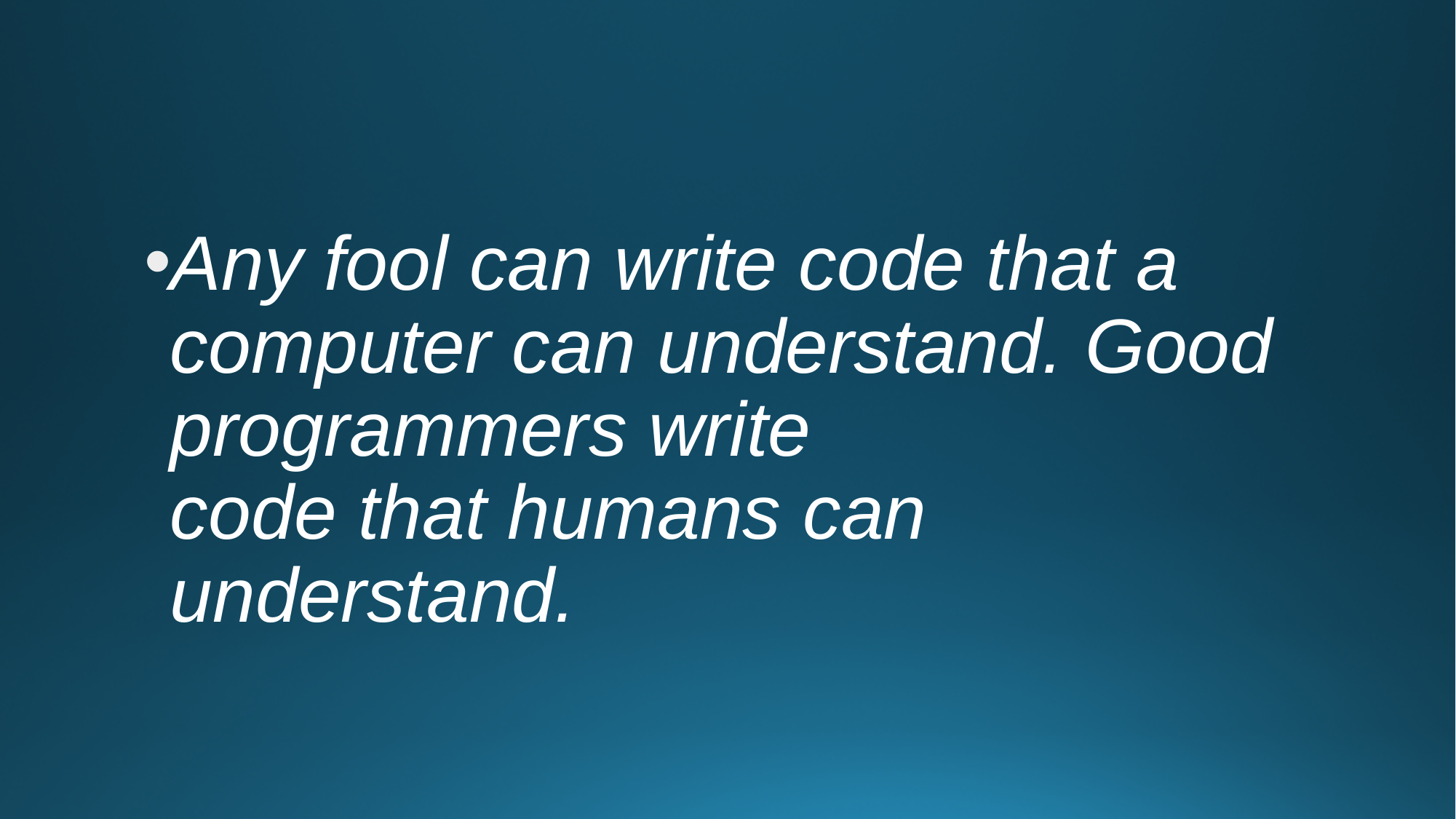

#
Any fool can write code that a computer can understand. Good programmers write
code that humans can understand.